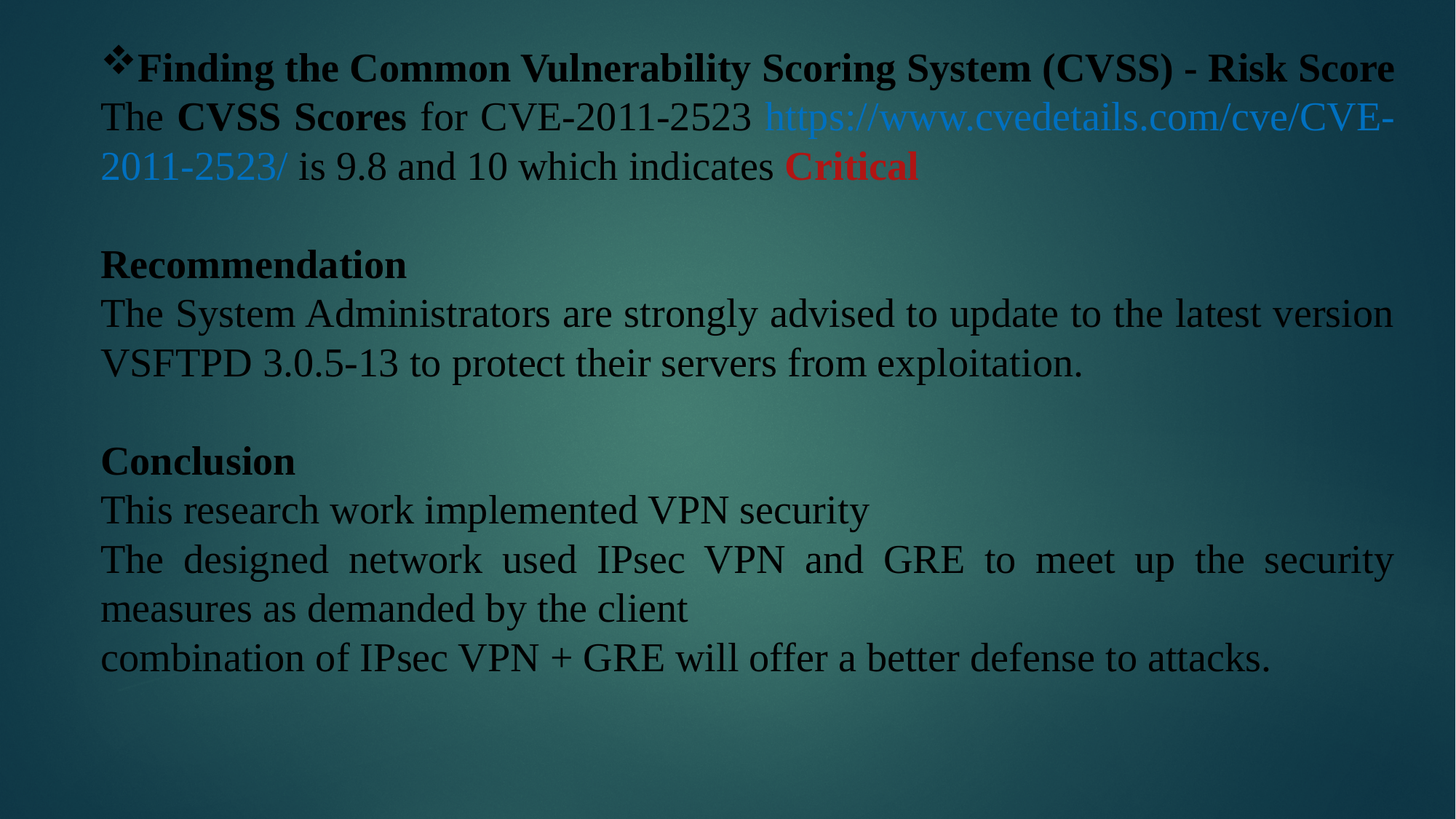

Finding the Common Vulnerability Scoring System (CVSS) - Risk Score
The CVSS Scores for CVE-2011-2523 https://www.cvedetails.com/cve/CVE-2011-2523/ is 9.8 and 10 which indicates Critical

Recommendation
The System Administrators are strongly advised to update to the latest version VSFTPD 3.0.5-13 to protect their servers from exploitation.

Conclusion
This research work implemented VPN security
The designed network used IPsec VPN and GRE to meet up the security measures as demanded by the client
combination of IPsec VPN + GRE will offer a better defense to attacks.